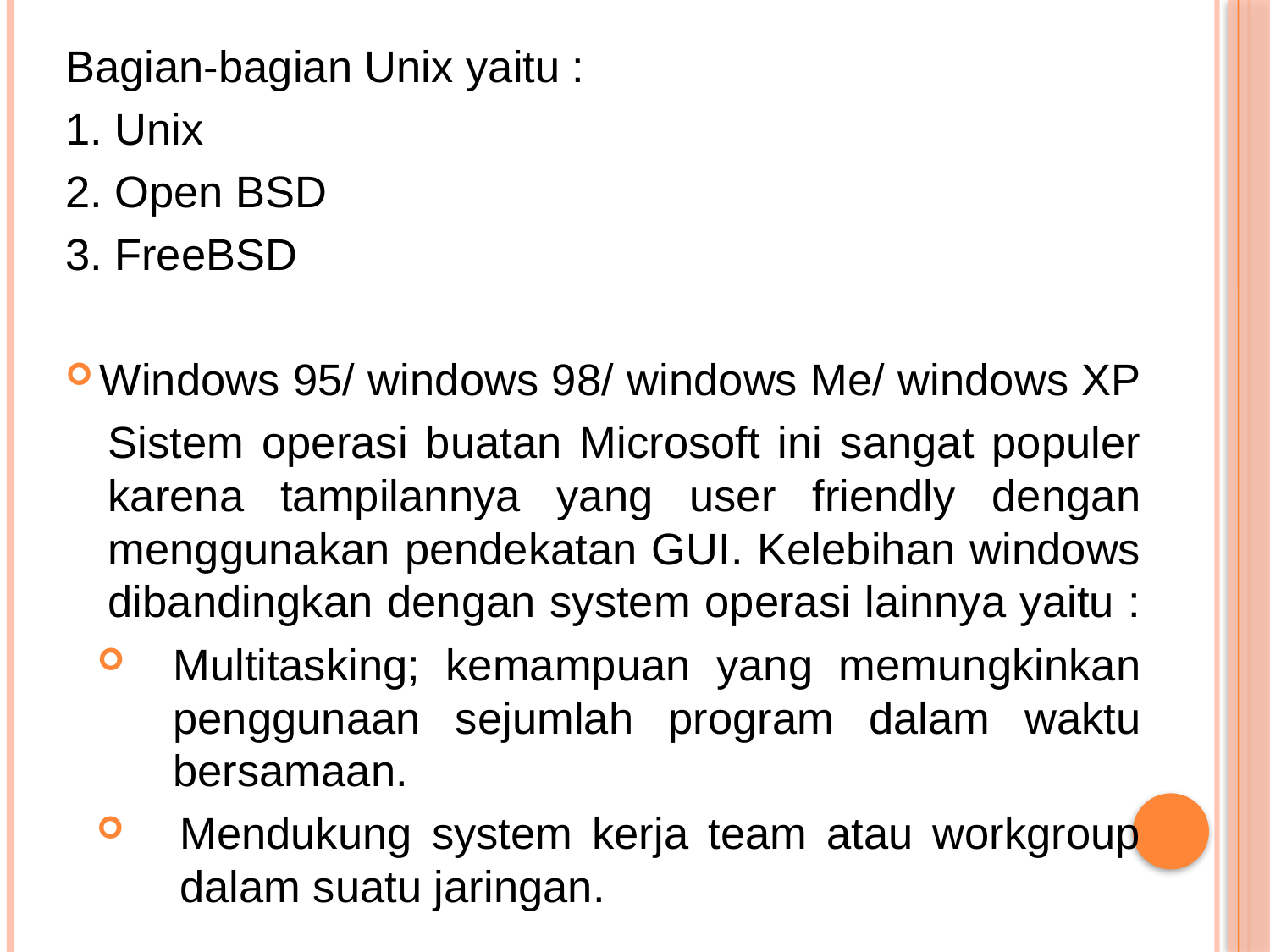

Bagian-bagian Unix yaitu :
1. Unix
2. Open BSD
3. FreeBSD

Windows 95/ windows 98/ windows Me/ windows XP
Sistem operasi buatan Microsoft ini sangat populer karena tampilannya yang user friendly dengan menggunakan pendekatan GUI. Kelebihan windows dibandingkan dengan system operasi lainnya yaitu :
Multitasking; kemampuan yang memungkinkan penggunaan sejumlah program dalam waktu bersamaan.
Mendukung system kerja team atau workgroup dalam suatu jaringan.